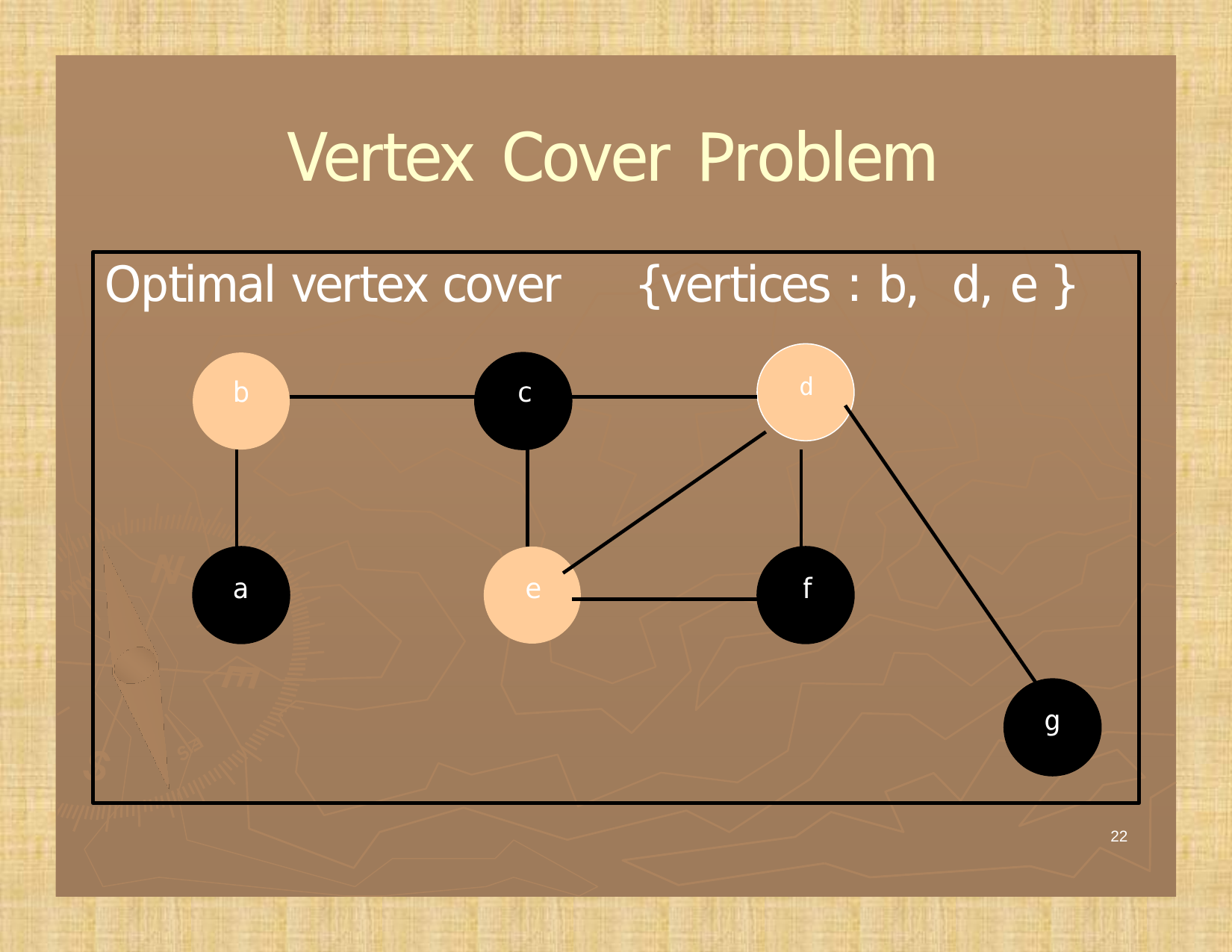

Vertex
Cover
Problem

Optimal vertex cover    {vertices : b,  d, e }
b                              c                              d
a                               e                             f
g

22